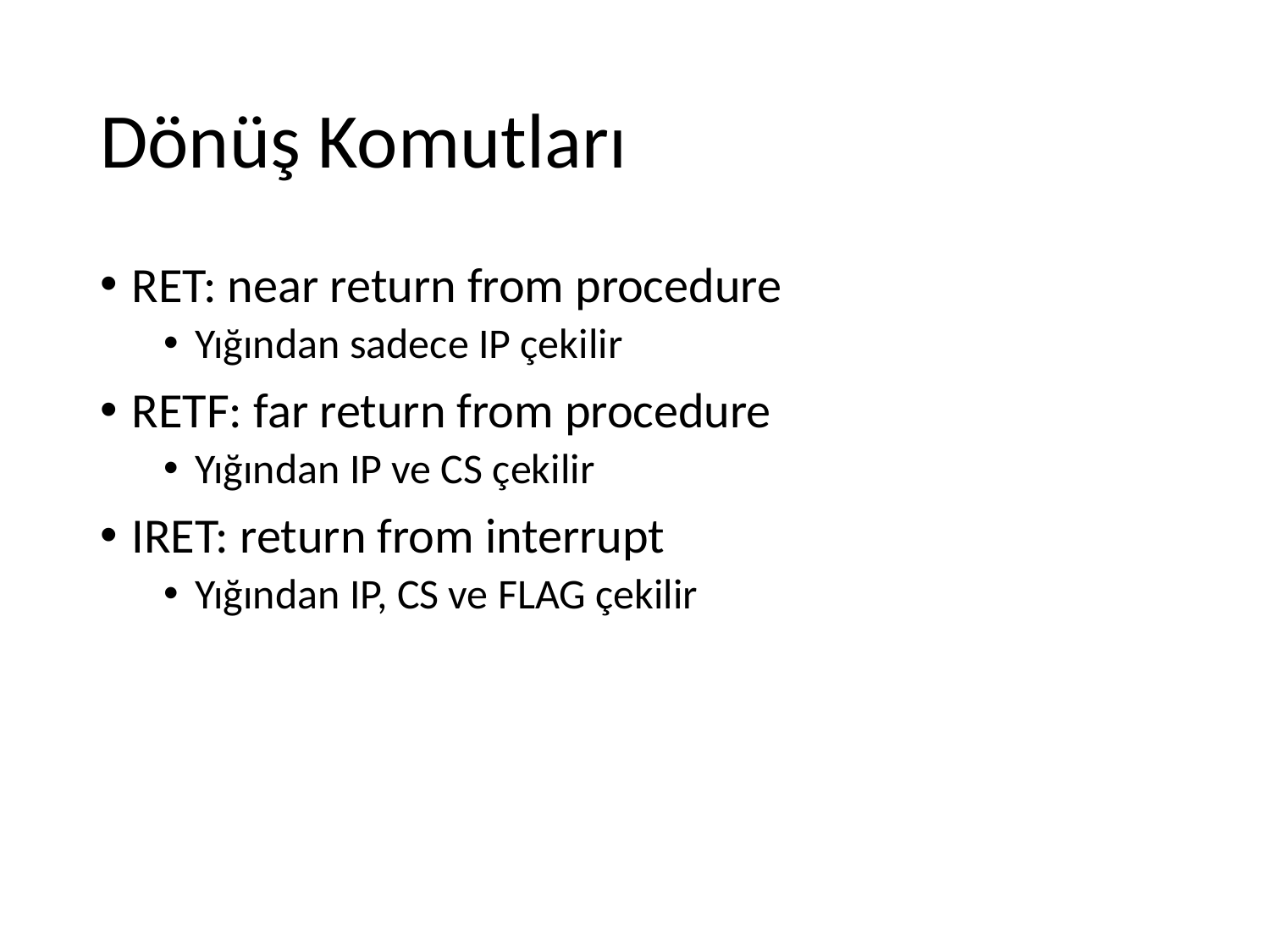

# Dönüş Komutları
RET: near return from procedure
Yığından sadece IP çekilir
RETF: far return from procedure
Yığından IP ve CS çekilir
IRET: return from interrupt
Yığından IP, CS ve FLAG çekilir